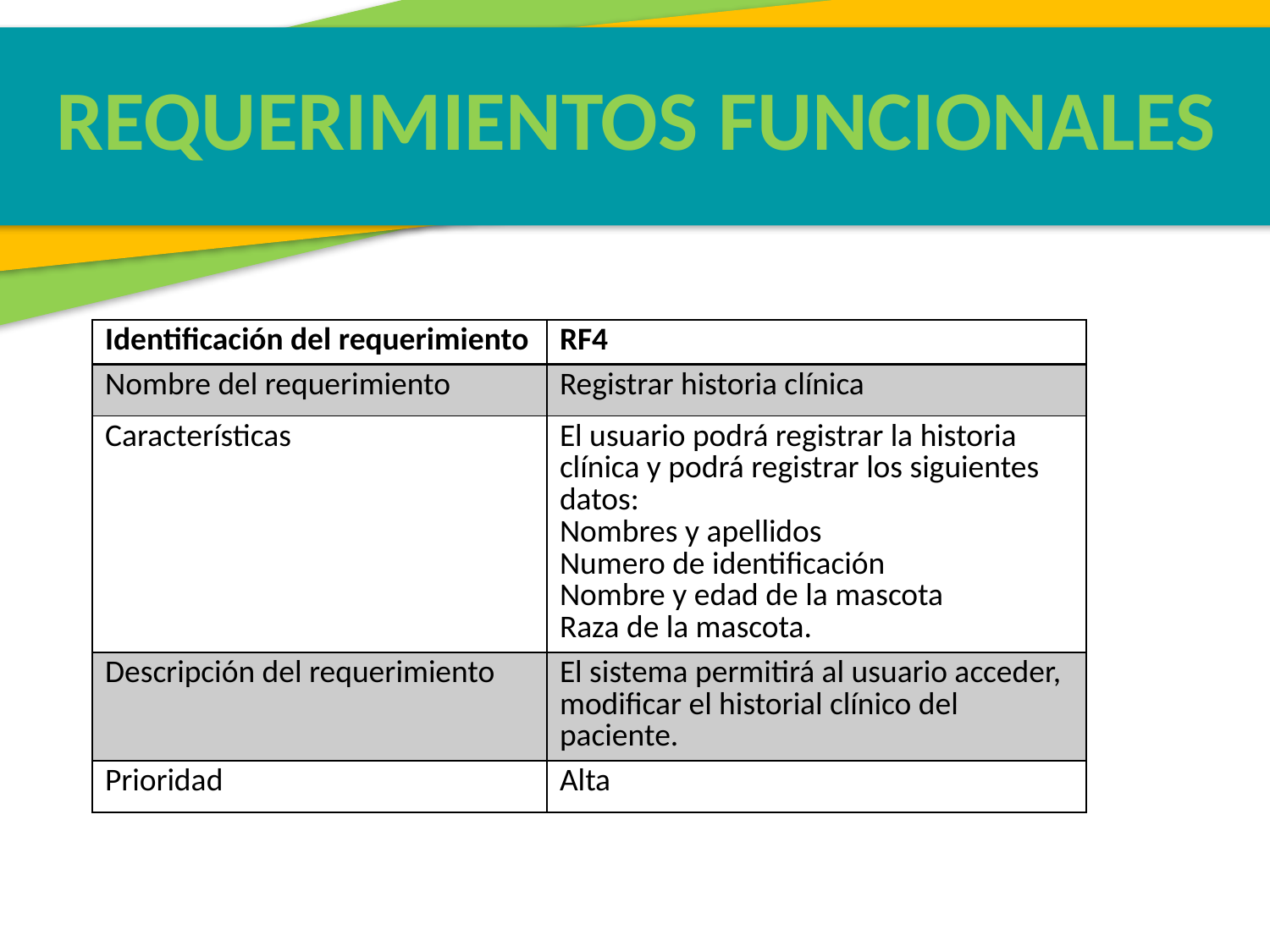

REQUERIMIENTOS FUNCIONALES
| Identificación del requerimiento | RF4 |
| --- | --- |
| Nombre del requerimiento | Registrar historia clínica |
| Características | El usuario podrá registrar la historia clínica y podrá registrar los siguientes datos: Nombres y apellidos Numero de identificación Nombre y edad de la mascota Raza de la mascota. |
| Descripción del requerimiento | El sistema permitirá al usuario acceder, modificar el historial clínico del paciente. |
| Prioridad | Alta |